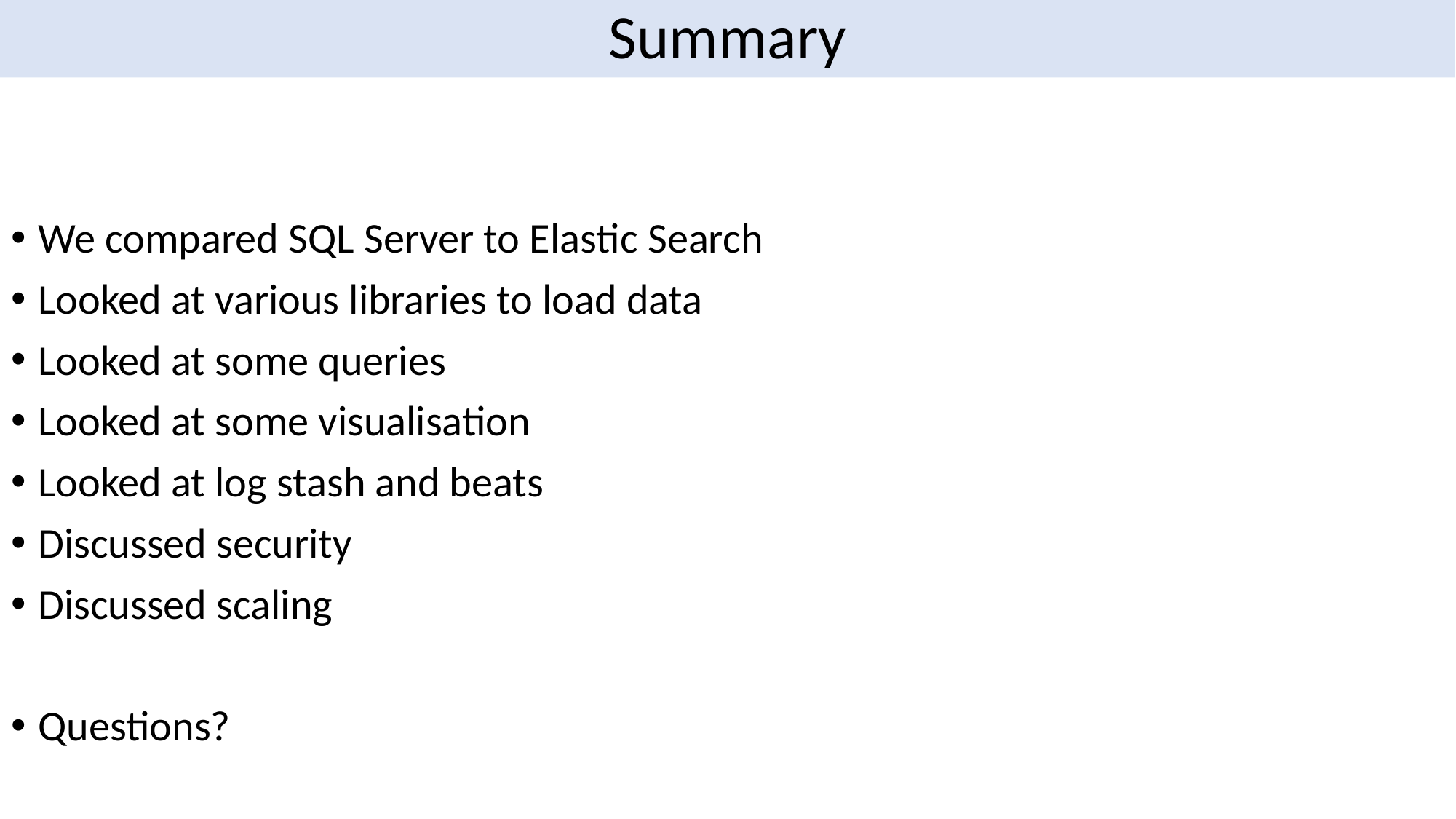

# Summary
We compared SQL Server to Elastic Search
Looked at various libraries to load data
Looked at some queries
Looked at some visualisation
Looked at log stash and beats
Discussed security
Discussed scaling

Questions?